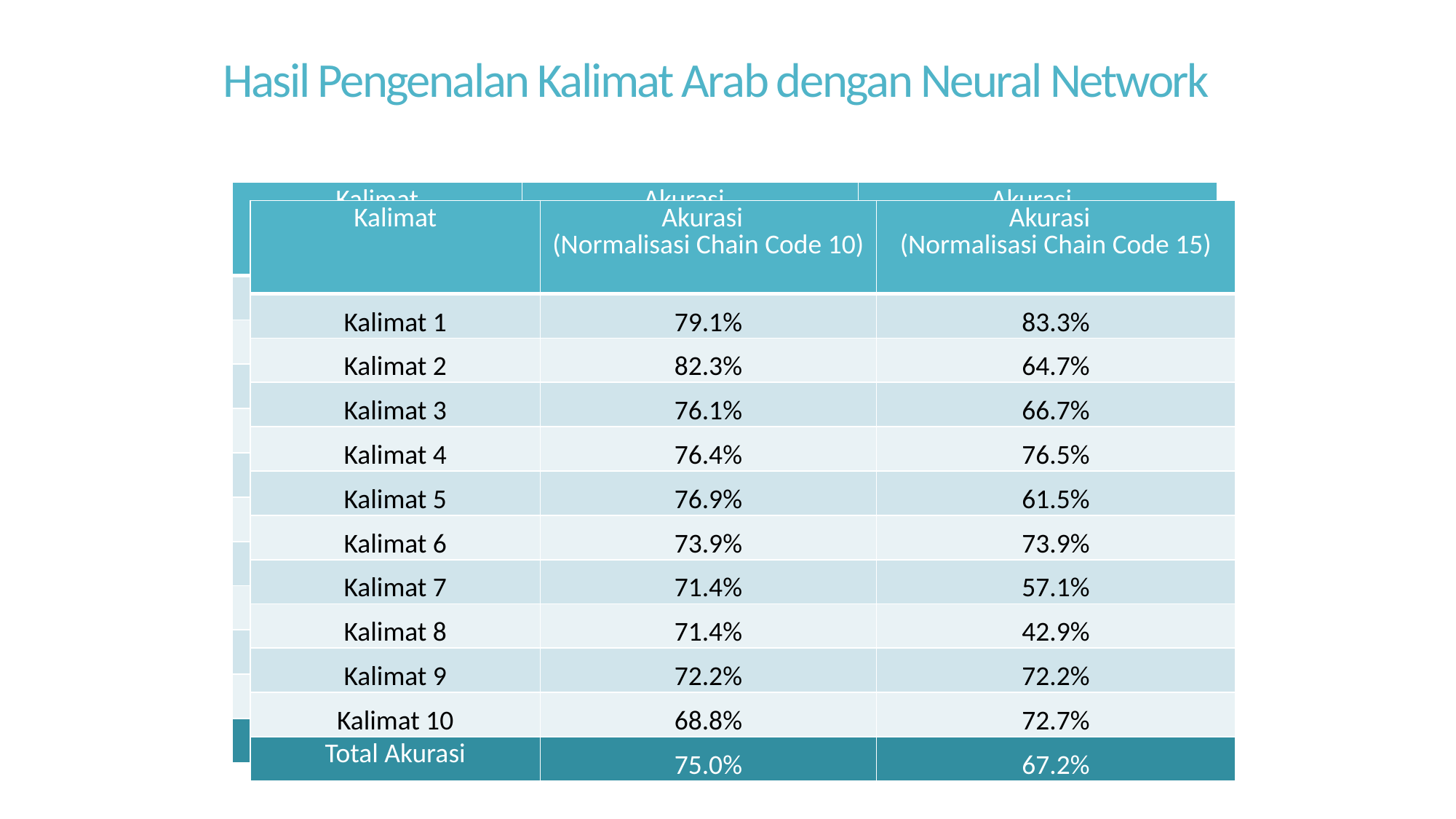

# Hasil Pengenalan Kalimat Arab dengan Neural Network
| Kalimat | Akurasi (Normalisasi Chain Code 10) | Akurasi (Normalisasi Chain Code 15) |
| --- | --- | --- |
| Kalimat 1 | 79.1% | 83.3% |
| Kalimat 2 | 82.3% | 64.7% |
| Kalimat 3 | 76.1% | 66.7% |
| Kalimat 4 | 76.4% | 76.5% |
| Kalimat 5 | 76.9% | 61.5% |
| Kalimat 6 | 73.9% | 73.9% |
| Kalimat 7 | 71.4% | 57.1% |
| Kalimat 8 | 71.4% | 42.9% |
| Kalimat 9 | 72.2% | 72.2% |
| Kalimat 10 | 68.8% | 72.7% |
| Total Akurasi | 75.0% | 67.2% |
| Kalimat | Akurasi (Normalisasi Chain Code 10) | Akurasi (Normalisasi Chain Code 15) |
| --- | --- | --- |
| Kalimat 1 | 79.1% | 83.3% |
| Kalimat 2 | 82.3% | 64.7% |
| Kalimat 3 | 76.1% | 66.7% |
| Kalimat 4 | 76.4% | 76.5% |
| Kalimat 5 | 76.9% | 61.5% |
| Kalimat 6 | 73.9% | 73.9% |
| Kalimat 7 | 71.4% | 57.1% |
| Kalimat 8 | 71.4% | 42.9% |
| Kalimat 9 | 72.2% | 72.2% |
| Kalimat 10 | 68.8% | 72.7% |
| Total Akurasi | 75.0% | 67.2% |